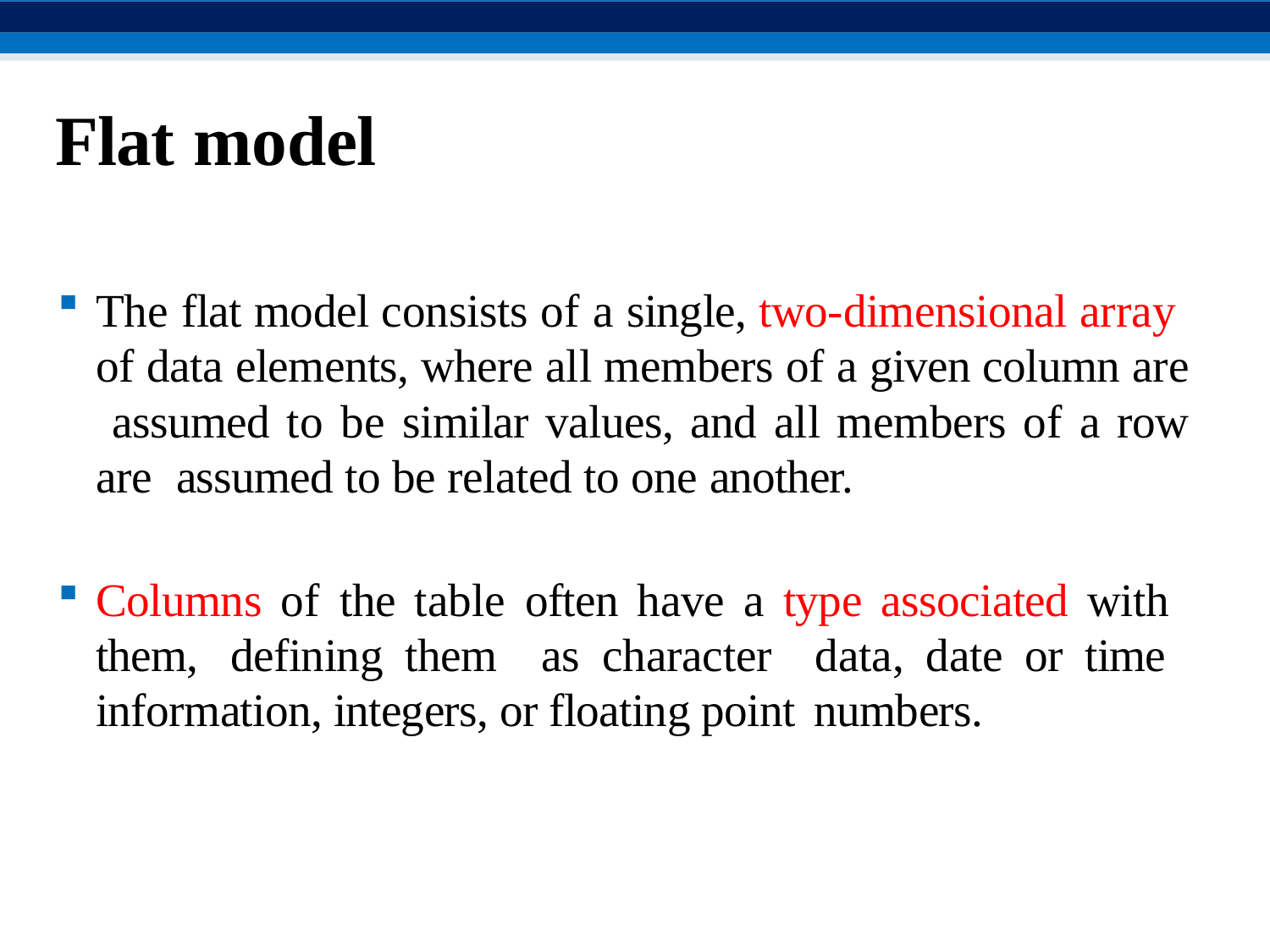

# Flat model
The flat model consists of a single, two-dimensional array  of data elements, where all members of a given column are  assumed to be similar values, and all members of a row are  assumed to be related to one another.

Columns of the table often have a type associated with  them, defining them  as character  data, date or time  information, integers, or floating point numbers.